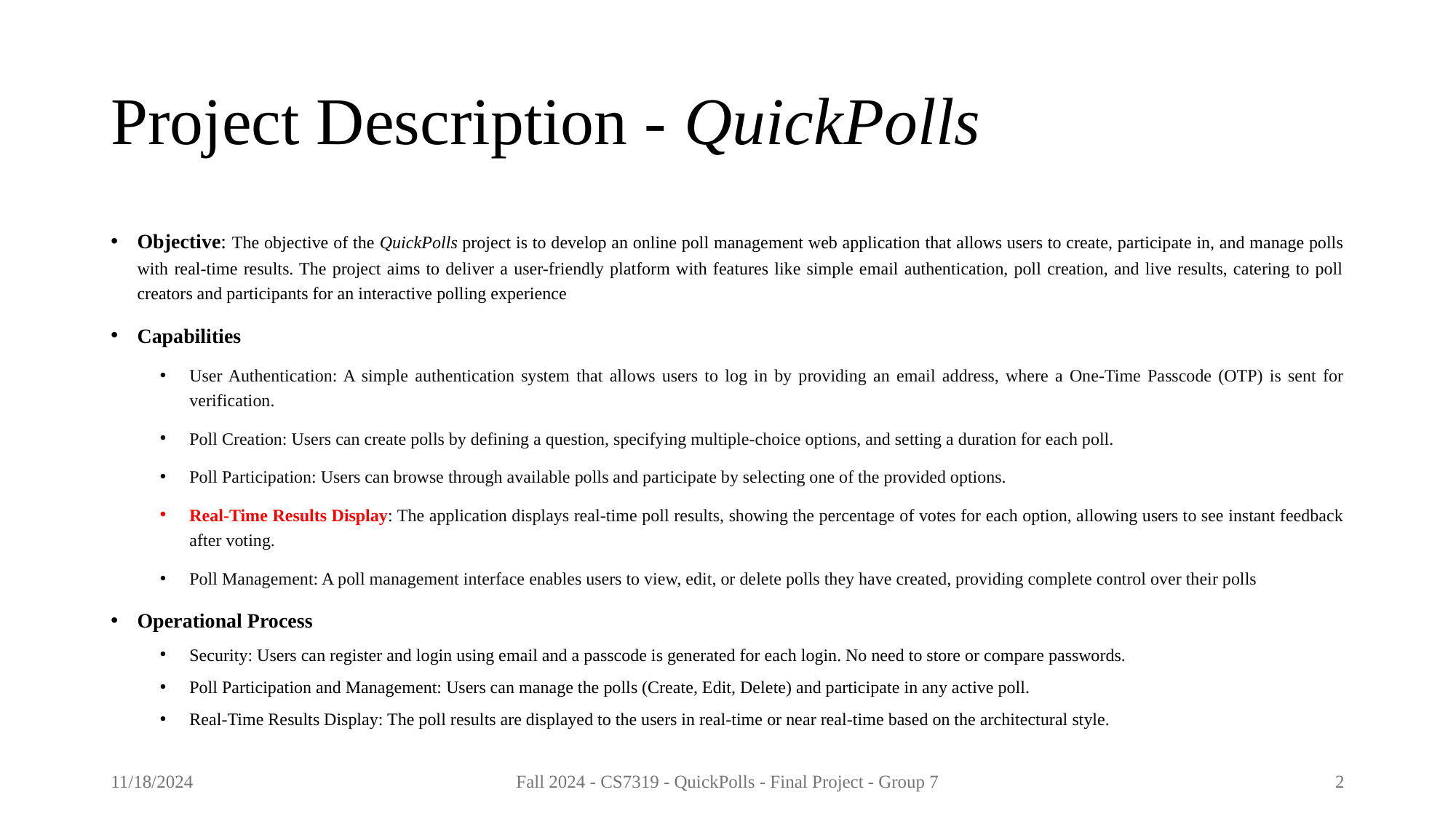

# Project Description - QuickPolls
Objective: The objective of the QuickPolls project is to develop an online poll management web application that allows users to create, participate in, and manage polls with real-time results. The project aims to deliver a user-friendly platform with features like simple email authentication, poll creation, and live results, catering to poll creators and participants for an interactive polling experience
Capabilities
User Authentication: A simple authentication system that allows users to log in by providing an email address, where a One-Time Passcode (OTP) is sent for verification.
Poll Creation: Users can create polls by defining a question, specifying multiple-choice options, and setting a duration for each poll.
Poll Participation: Users can browse through available polls and participate by selecting one of the provided options.
Real-Time Results Display: The application displays real-time poll results, showing the percentage of votes for each option, allowing users to see instant feedback after voting.
Poll Management: A poll management interface enables users to view, edit, or delete polls they have created, providing complete control over their polls
Operational Process
Security: Users can register and login using email and a passcode is generated for each login. No need to store or compare passwords.
Poll Participation and Management: Users can manage the polls (Create, Edit, Delete) and participate in any active poll.
Real-Time Results Display: The poll results are displayed to the users in real-time or near real-time based on the architectural style.
11/18/2024
Fall 2024 - CS7319 - QuickPolls - Final Project - Group 7
2